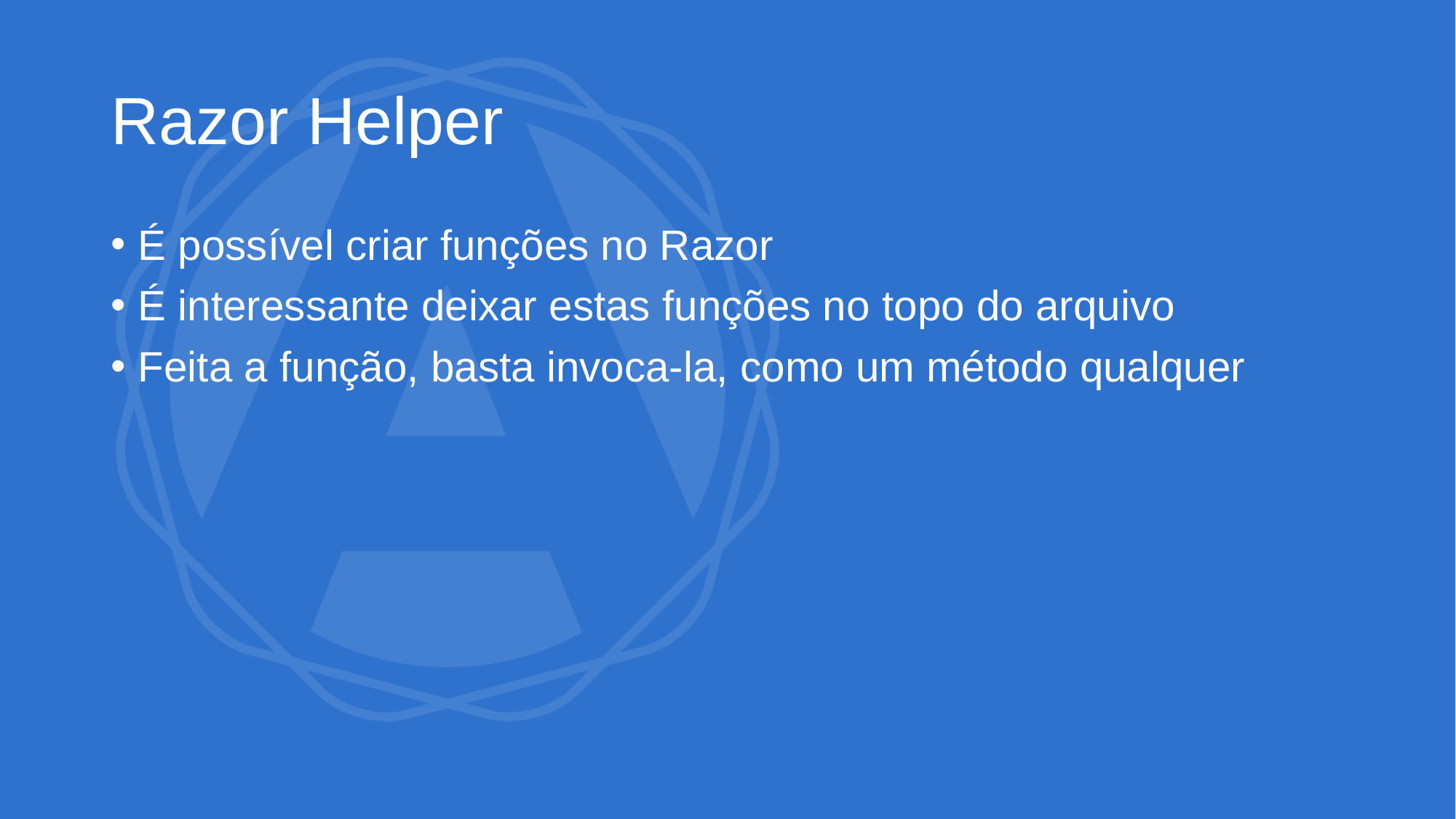

# Razor Helper
É possível criar funções no Razor
É interessante deixar estas funções no topo do arquivo
Feita a função, basta invoca-la, como um método qualquer